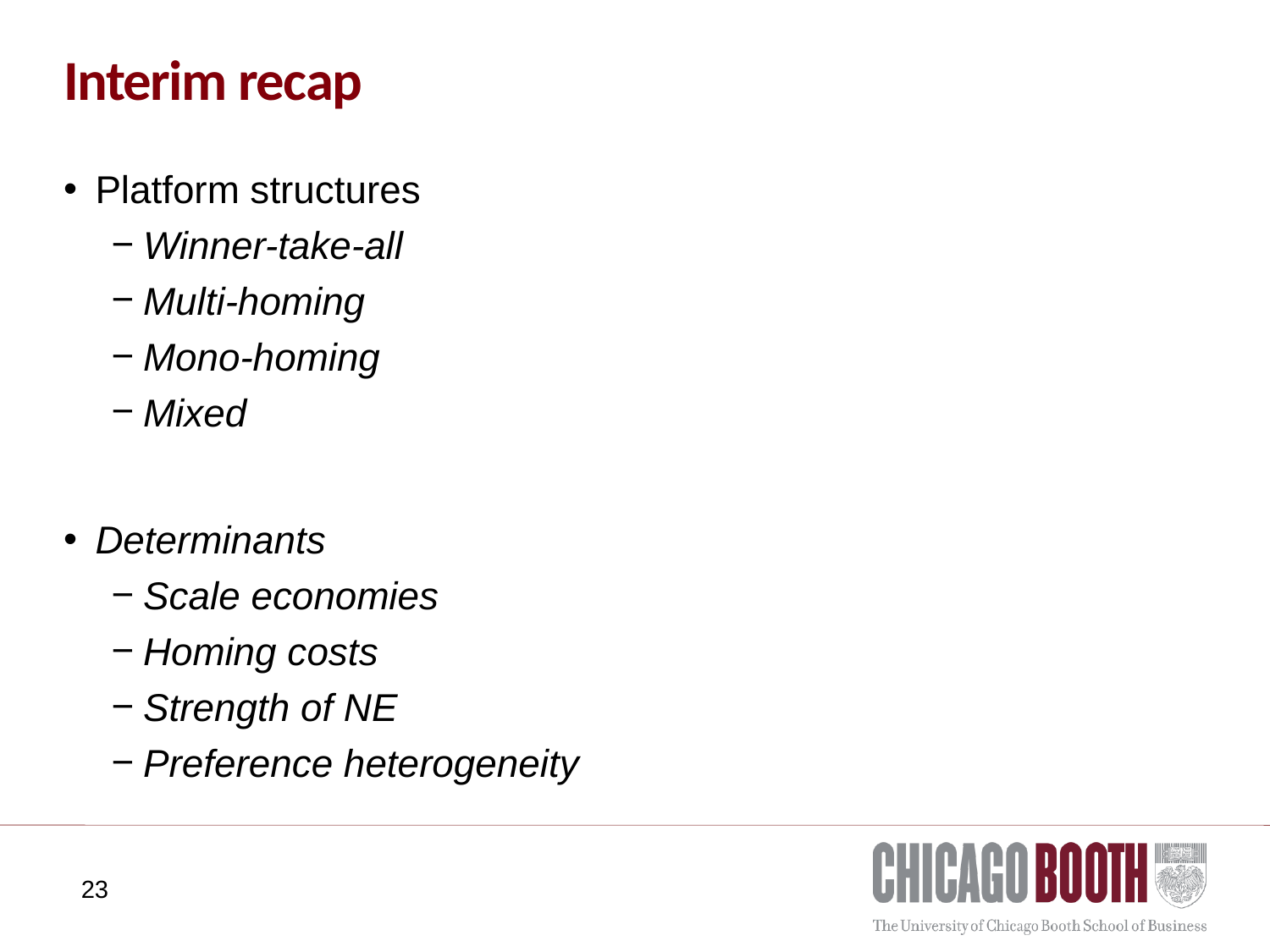

# Interim recap
Platform structures
Winner-take-all
Multi-homing
Mono-homing
Mixed

Determinants
Scale economies
Homing costs
Strength of NE
Preference heterogeneity